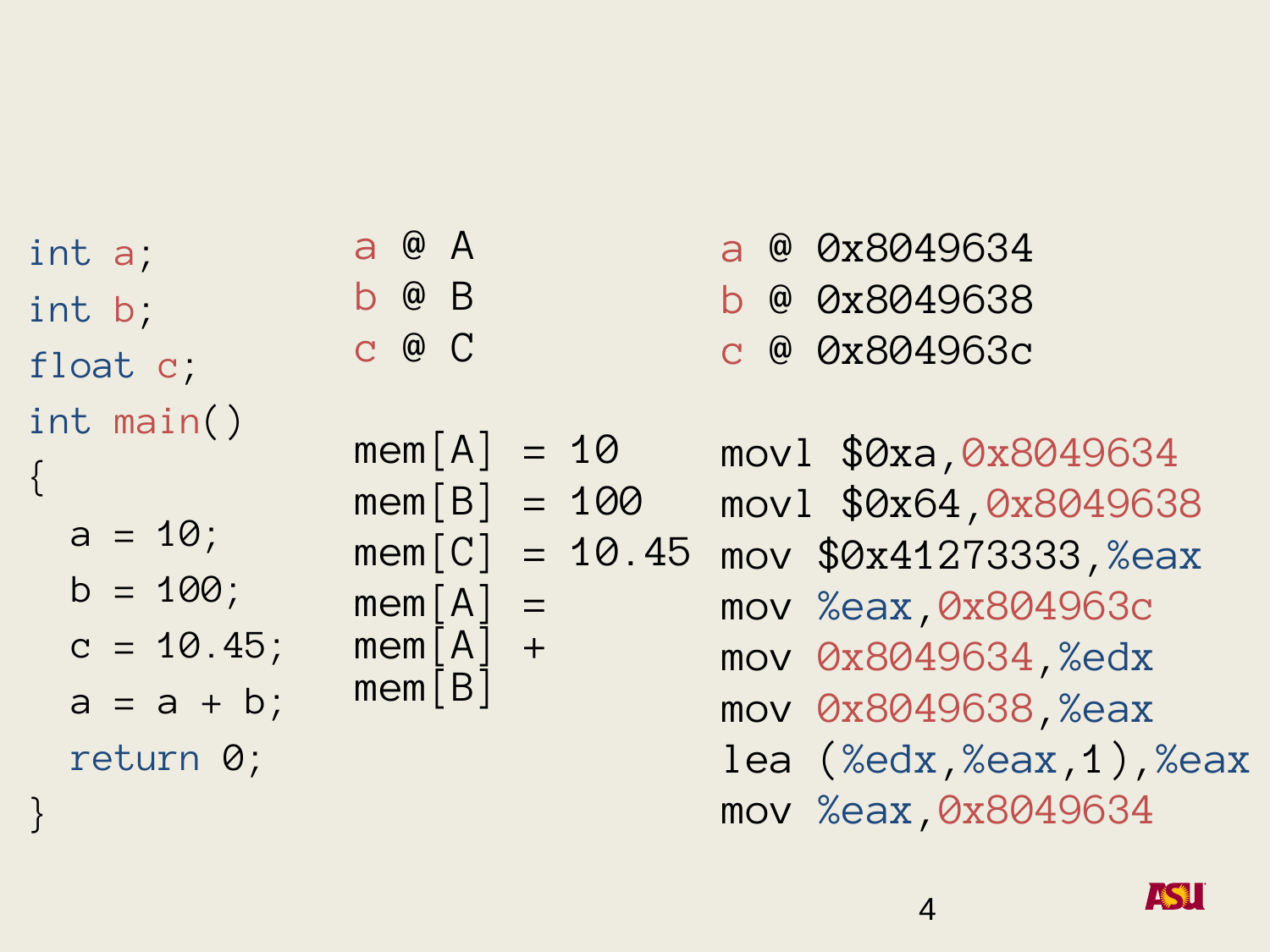

#
int a;
int b;
float c;
int main()
{
  a = 10;
  b = 100;
  c = 10.45;
  a = a + b;
  return 0;
}
a @ A
b @ B
c @ C

mem[A] = 10
mem[B] = 100
mem[C] = 10.45
mem[A] = mem[A] + mem[B]
a @ 0x8049634
b @ 0x8049638
c @ 0x804963c

movl $0xa,0x8049634
movl $0x64,0x8049638
mov $0x41273333,%eax
mov %eax,0x804963c
mov 0x8049634,%edx
mov 0x8049638,%eax
lea (%edx,%eax,1),%eax
mov %eax,0x8049634
4